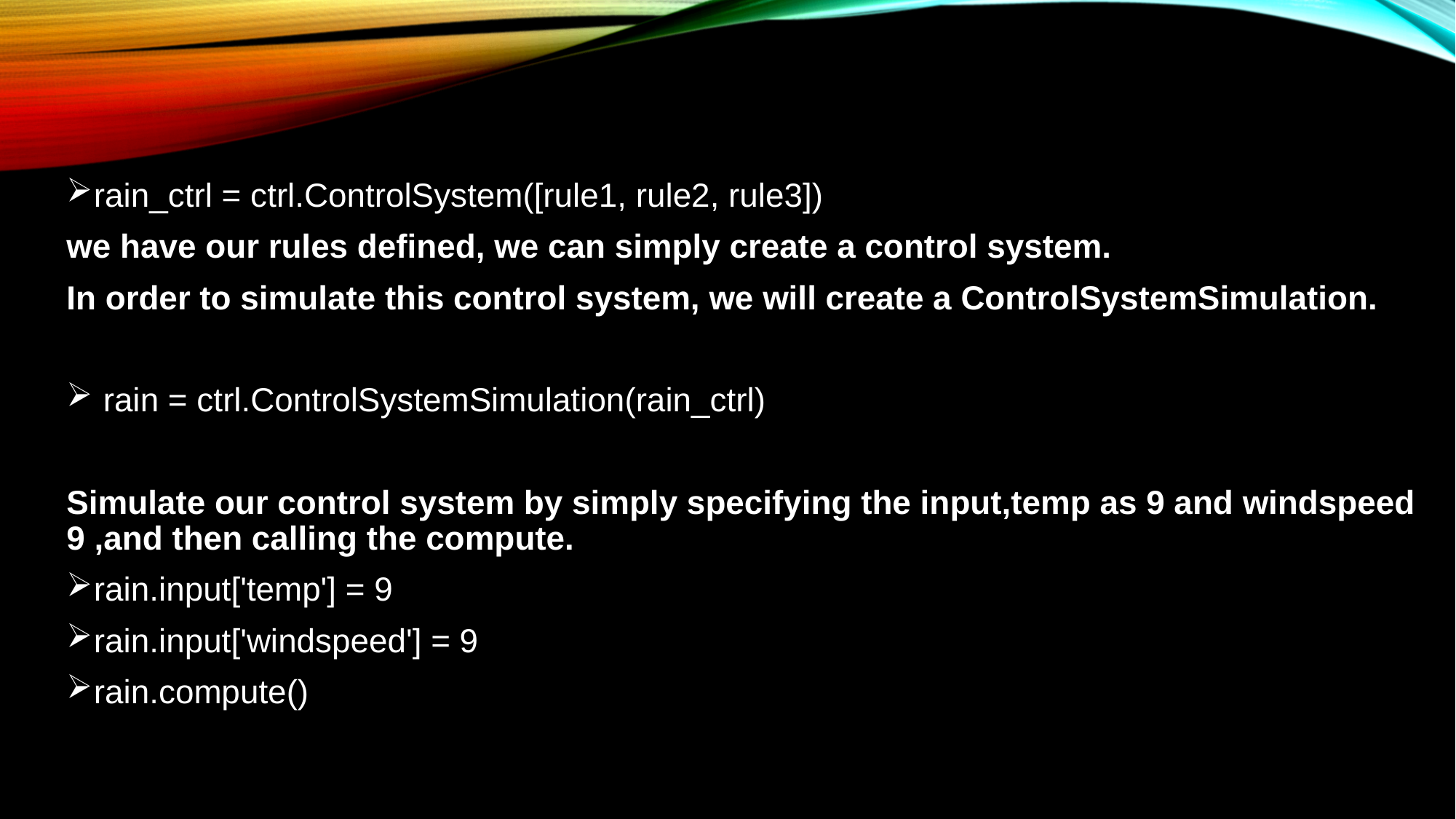

rain_ctrl = ctrl.ControlSystem([rule1, rule2, rule3])
we have our rules defined, we can simply create a control system.
In order to simulate this control system, we will create a ControlSystemSimulation.

 rain = ctrl.ControlSystemSimulation(rain_ctrl)

Simulate our control system by simply specifying the input,temp as 9 and windspeed  9 ,and then calling the compute.
rain.input['temp'] = 9
rain.input['windspeed'] = 9
rain.compute()